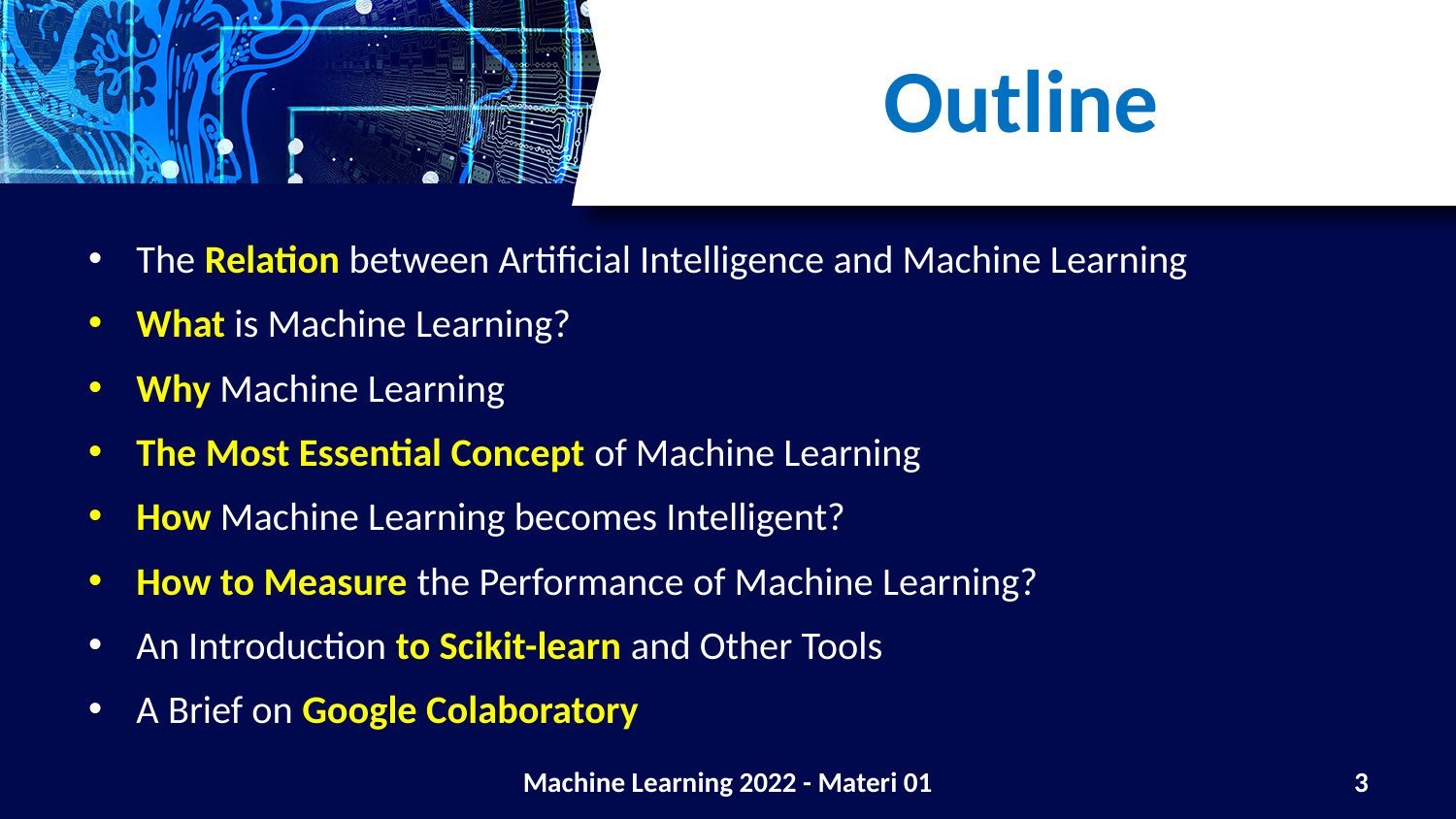

# Outline
The Relation between Artificial Intelligence and Machine Learning
What is Machine Learning?
Why Machine Learning
The Most Essential Concept of Machine Learning
How Machine Learning becomes Intelligent?
How to Measure the Performance of Machine Learning?
An Introduction to Scikit-learn and Other Tools
A Brief on Google Colaboratory
Machine Learning 2022 - Materi 01
3